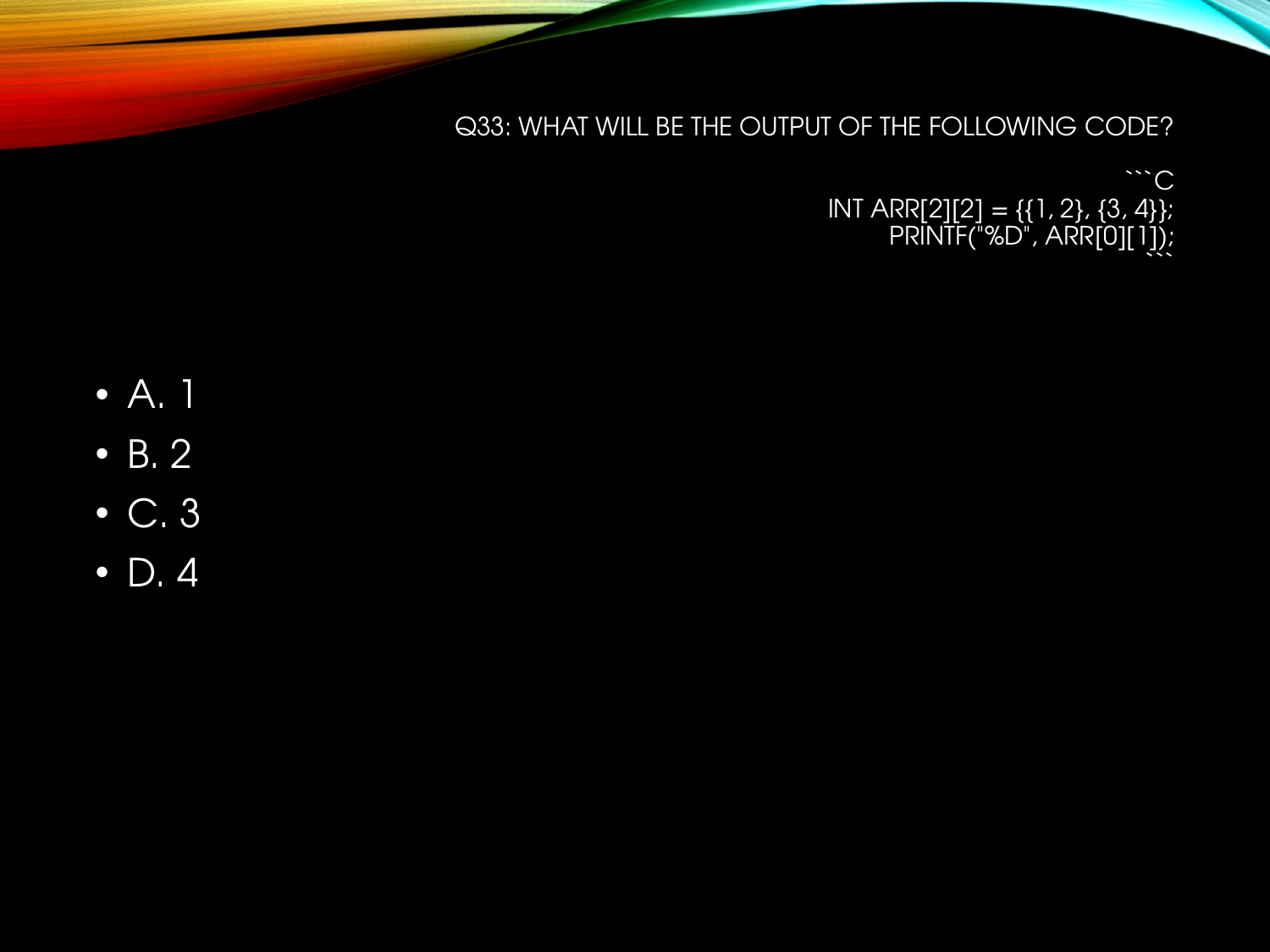

# Q33: What will be the output of the following code?

```c
int arr[2][2] = {{1, 2}, {3, 4}};
printf("%d", arr[0][1]);
```

A. 1
B. 2
C. 3
D. 4